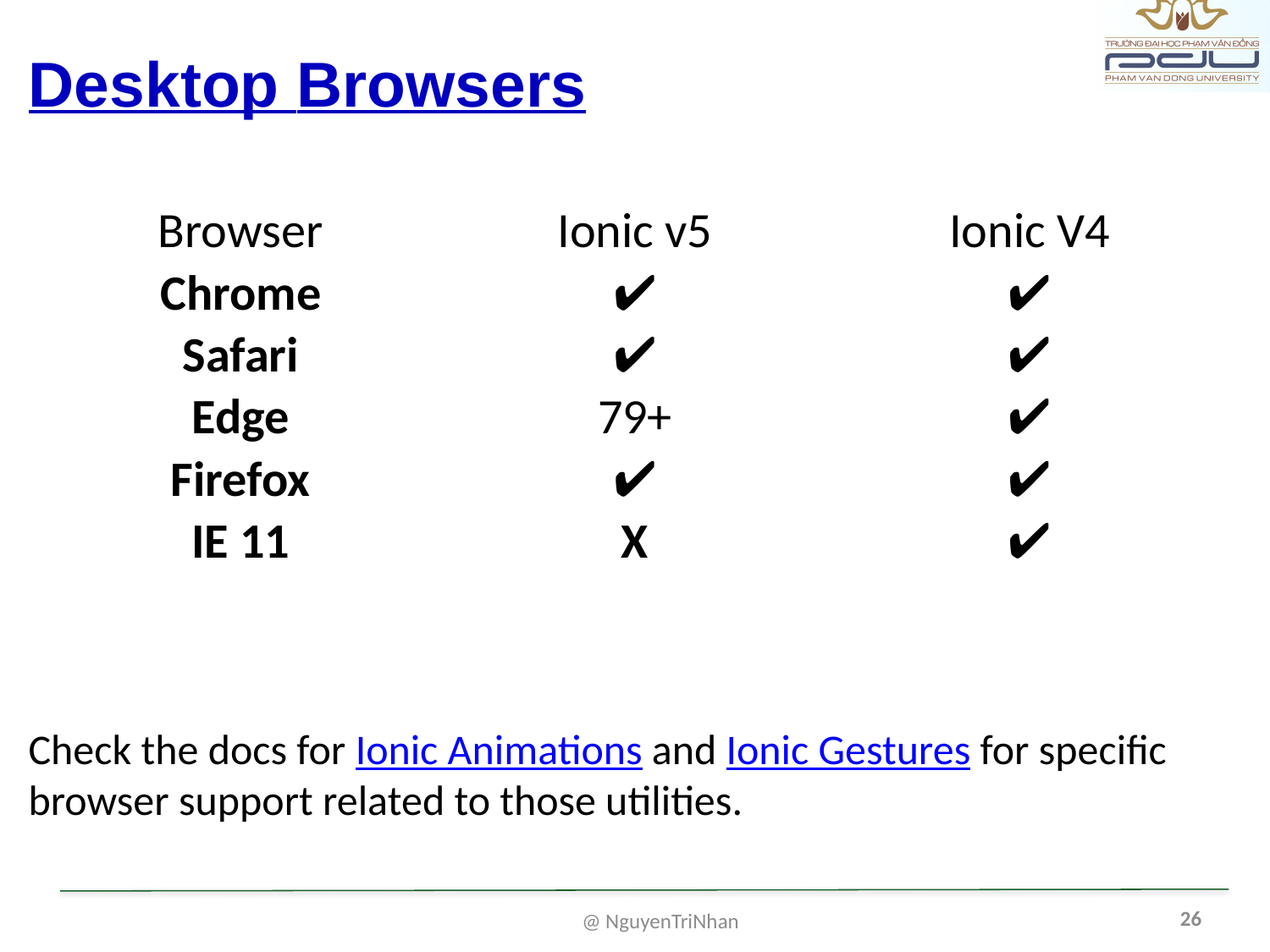

# Desktop Browsers
| Browser | Ionic v5 | Ionic V4 |
| --- | --- | --- |
| Chrome | ✔ | ✔ |
| Safari | ✔ | ✔ |
| Edge | 79+ | ✔ |
| Firefox | ✔ | ✔ |
| IE 11 | X | ✔ |
Check the docs for Ionic Animations and Ionic Gestures for specific browser support related to those utilities.
26
@ NguyenTriNhan